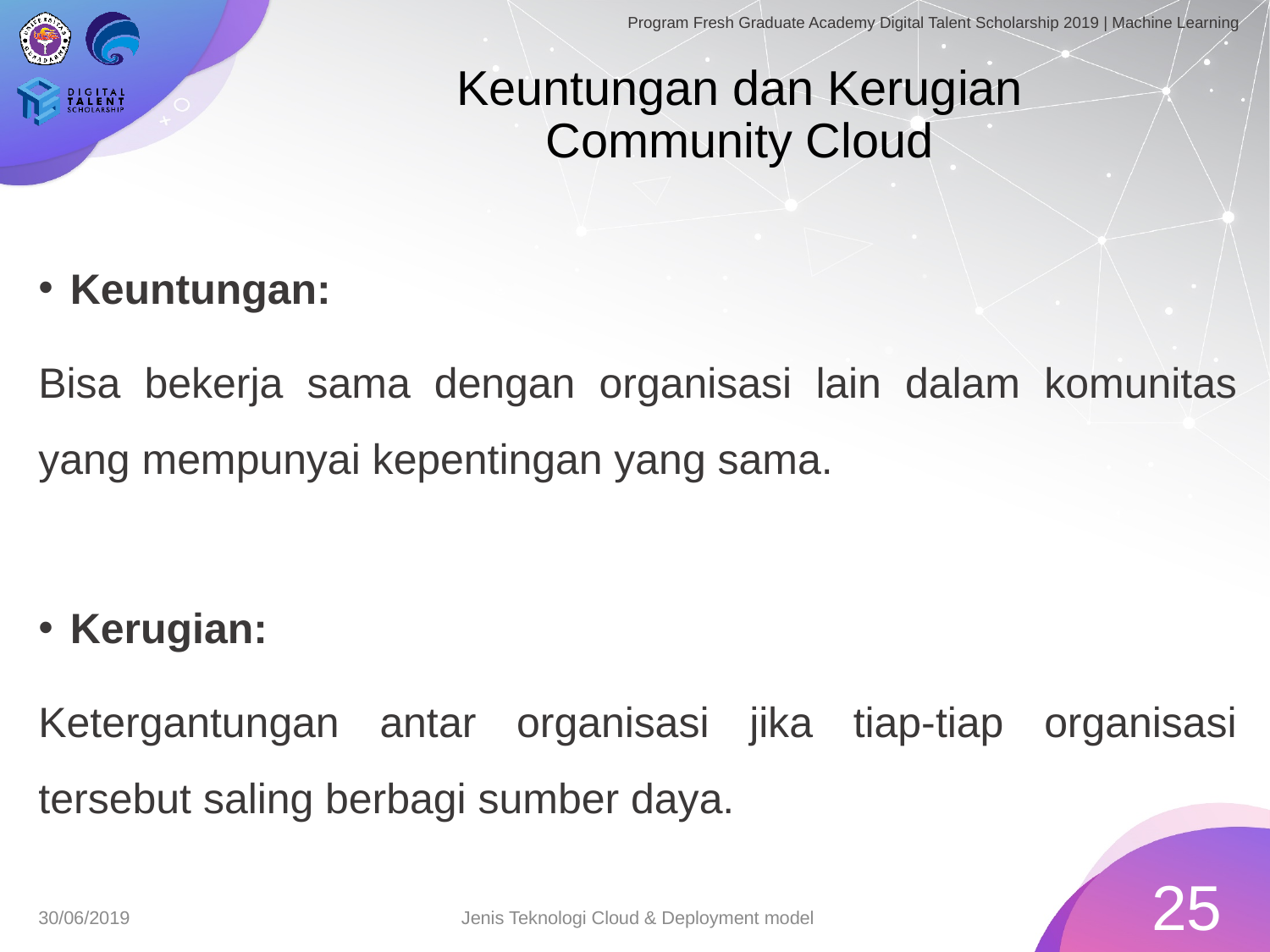

# Keuntungan dan Kerugian Community Cloud
Keuntungan:
Bisa bekerja sama dengan organisasi lain dalam komunitas yang mempunyai kepentingan yang sama.

Kerugian:
Ketergantungan antar organisasi jika tiap-tiap organisasi tersebut saling berbagi sumber daya.
25
Jenis Teknologi Cloud & Deployment model
30/06/2019